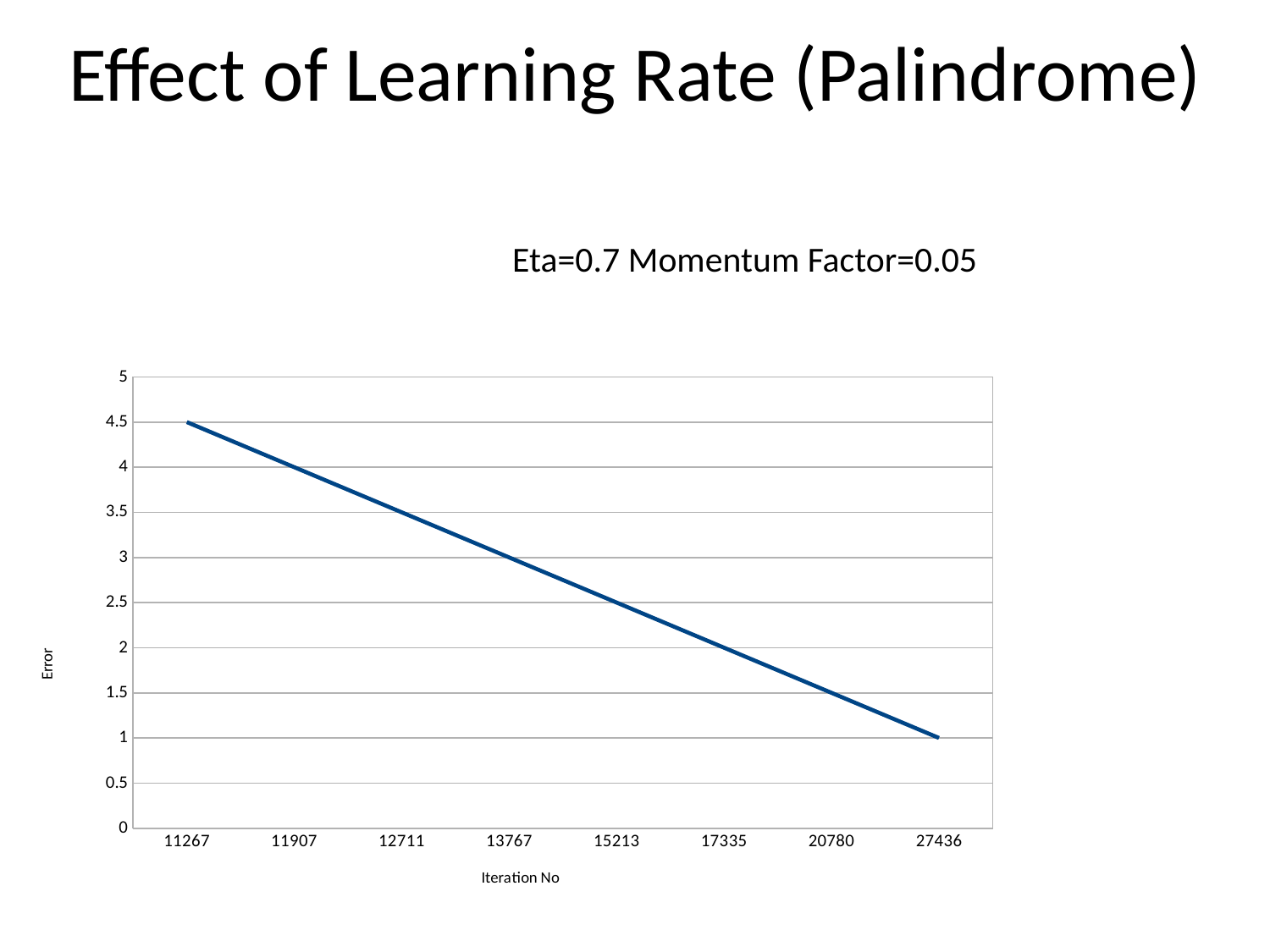

# Effect of Learning Rate (Palindrome)

### Chart

| Category |  |
|---|---|
| 11267 | 4.5 |
| 11907 | 4.0 |
| 12711 | 3.5 |
| 13767 | 3.0 |
| 15213 | 2.5 |
| 17335 | 2.0 |
| 20780 | 1.5 |
| 27436 | 1.0 |
Eta=0.7 Momentum Factor=0.05